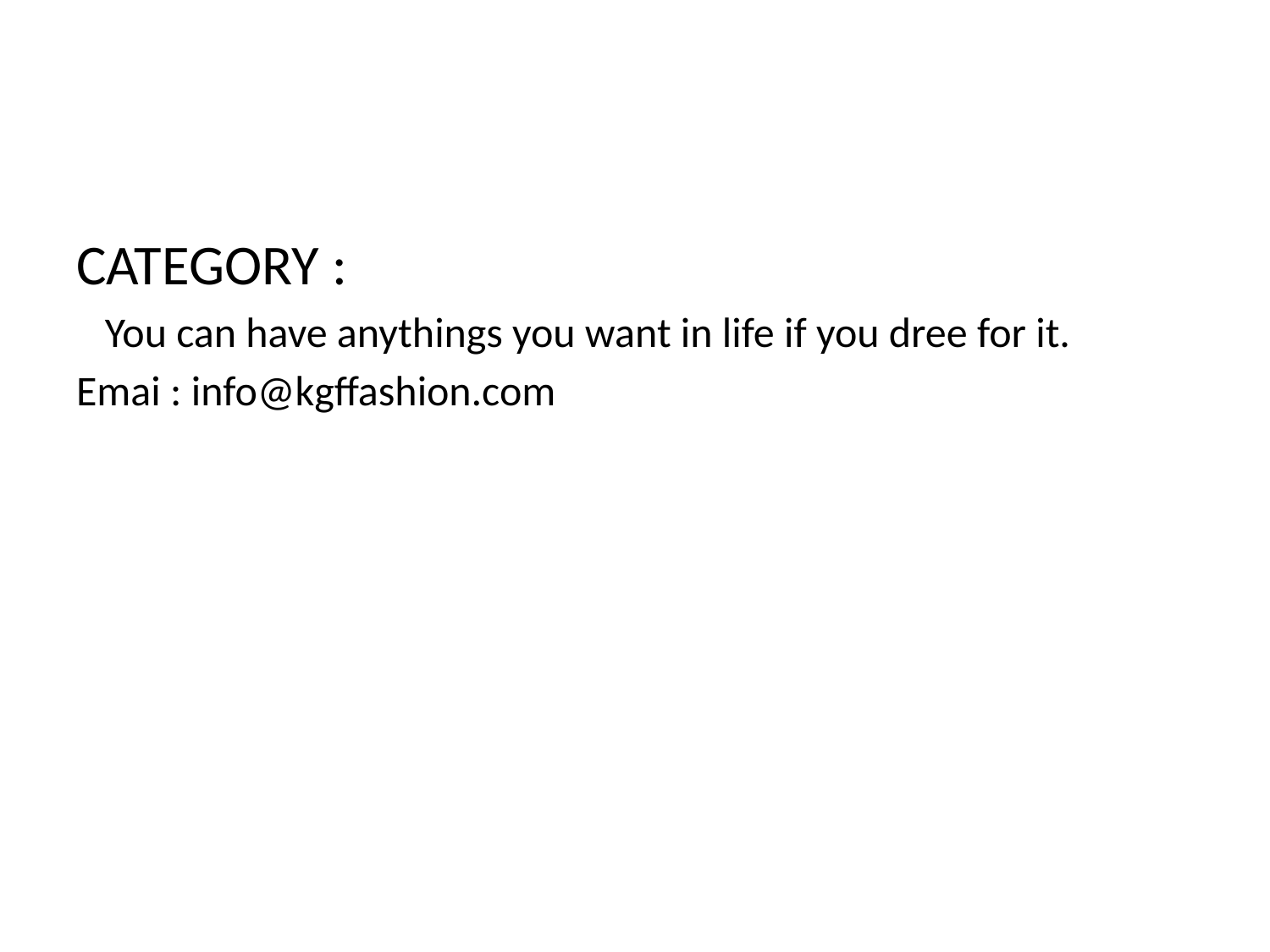

#
CATEGORY :
   You can have anythings you want in life if you dree for it.
Emai : info@kgffashion.com